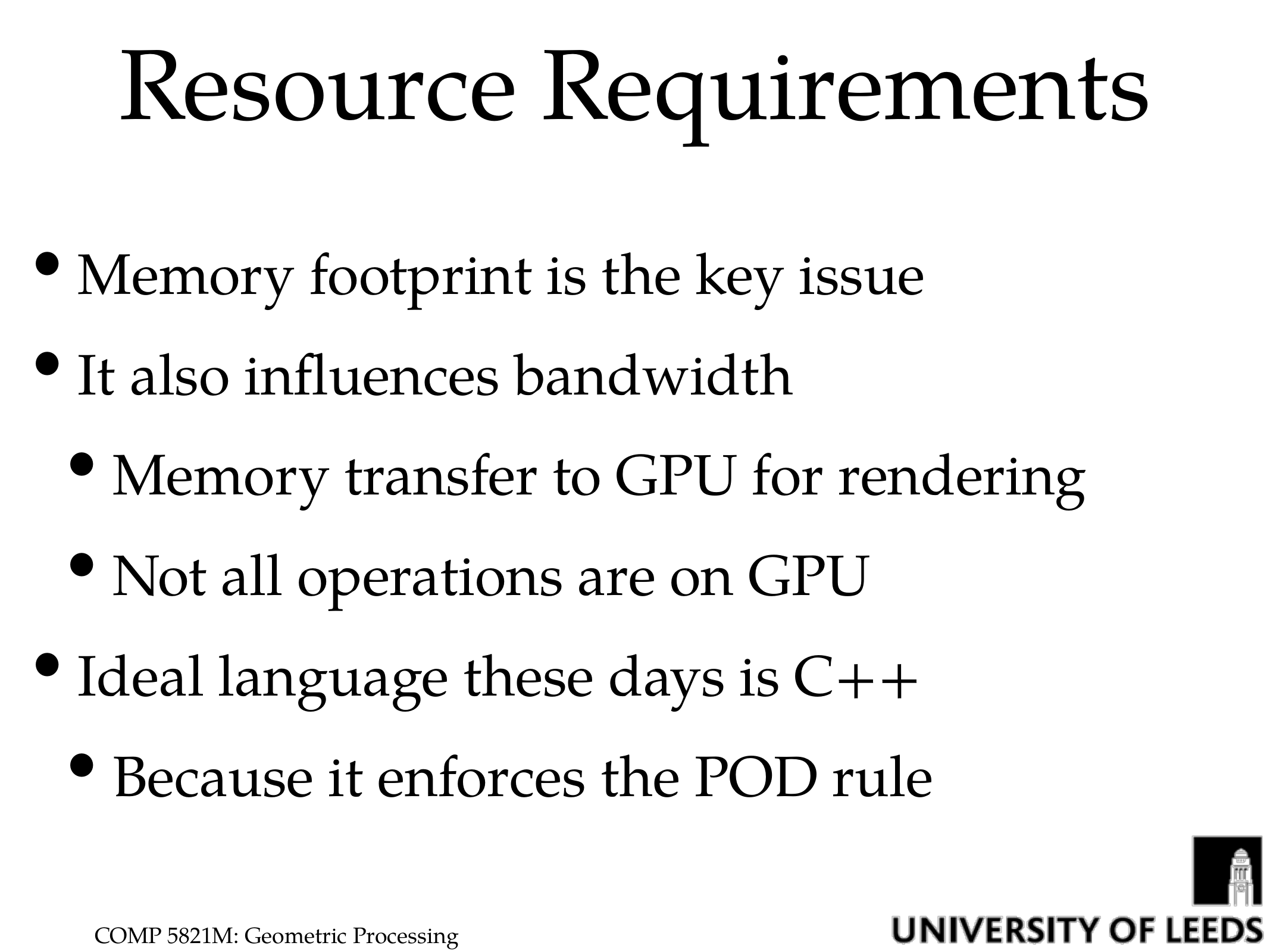

# Resource Requirements
Memory footprint is the key issue
It also influences bandwidth
Memory transfer to GPU for rendering
Not all operations are on GPU
Ideal language these days is C++
Because it enforces the POD rule